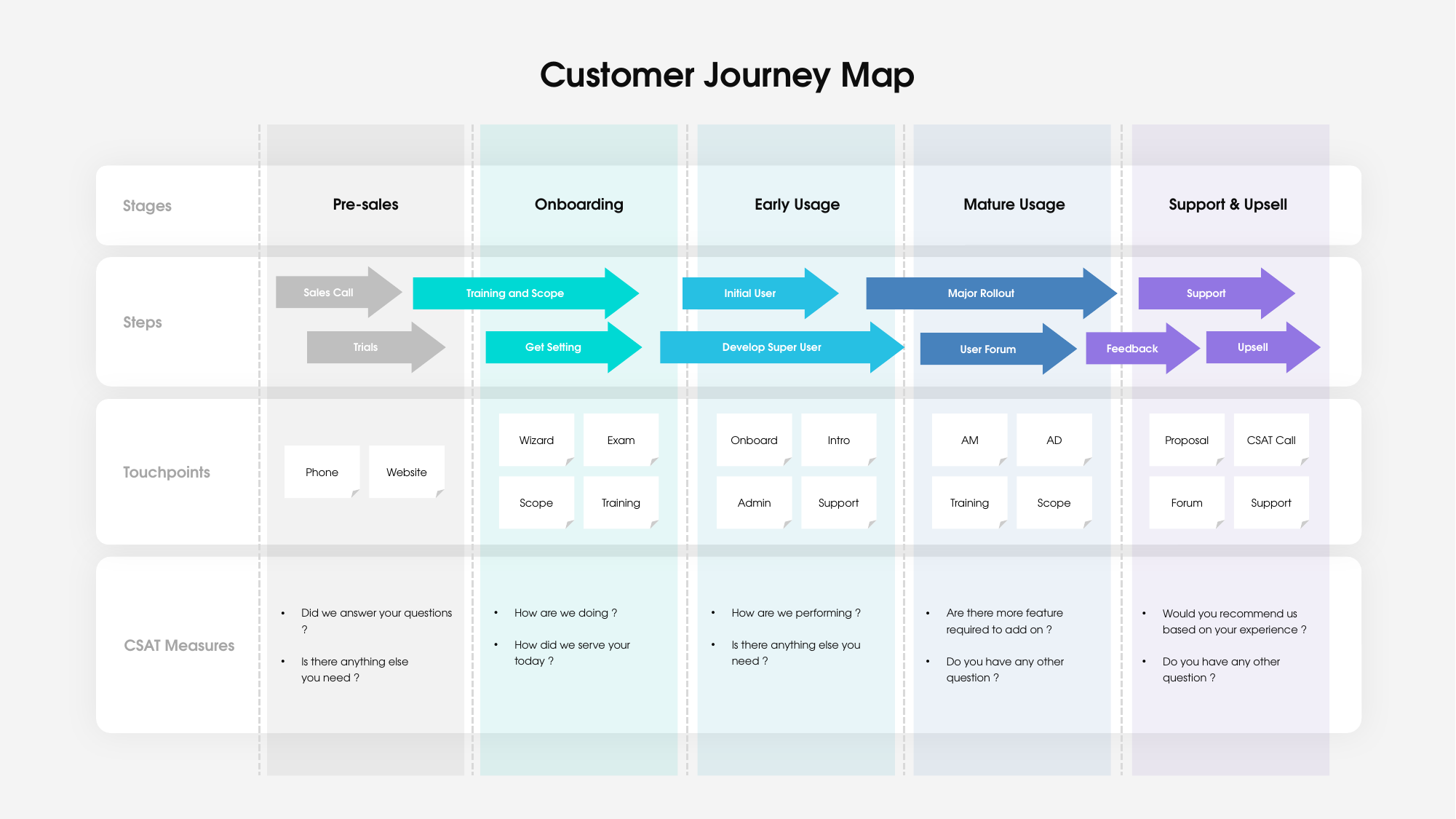

Customer Journey Map

Pre-sales
Onboarding
Early Usage
Mature Usage
Support & Upsell
Stages

Sales Call
Training and Scope
Initial User
Major Rollout
Support
Steps
Trials
Get Setting
Develop Super User
Upsell
Feedback
User Forum

Wizard
Exam
Onboard
Intro
AM
AD
Proposal
CSAT Call
Phone
Website
Scope
Training
Admin
Support
Training
Scope
Forum
Support
Touchpoints

Did we answer your questions ?

Is there anything else
you need ?
How are we doing ?

How did we serve your
today ?
How are we performing ?

Is there anything else you need ?
Are there more feature required to add on ?

Do you have any other question ?
Would you recommend us based on your experience ?

Do you have any other question ?
CSAT Measures